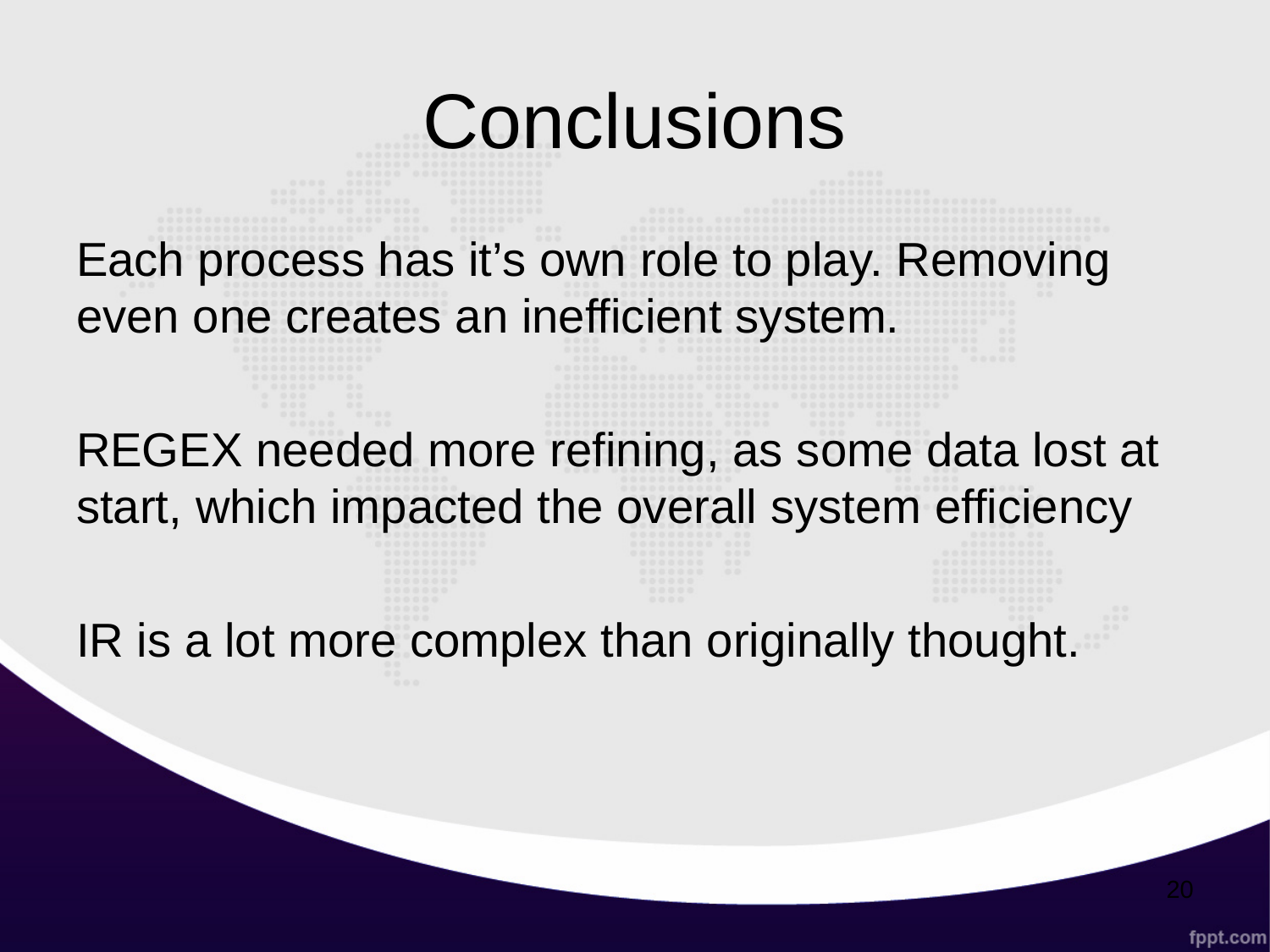

# Conclusions
Each process has it’s own role to play. Removing even one creates an inefficient system.

REGEX needed more refining, as some data lost at start, which impacted the overall system efficiency

IR is a lot more complex than originally thought.

20